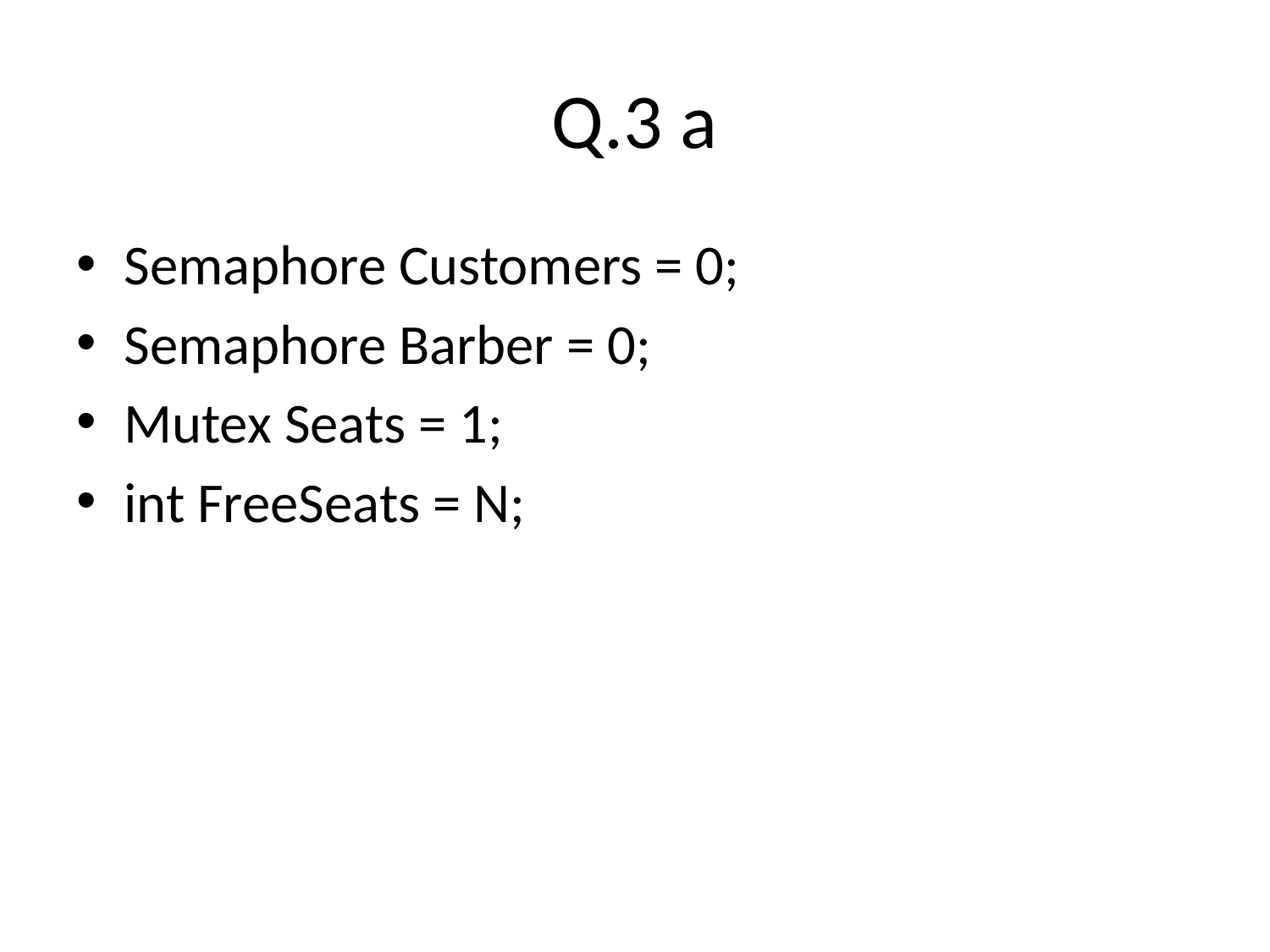

# Q.3 a
Semaphore Customers = 0;
Semaphore Barber = 0;
Mutex Seats = 1;
int FreeSeats = N;